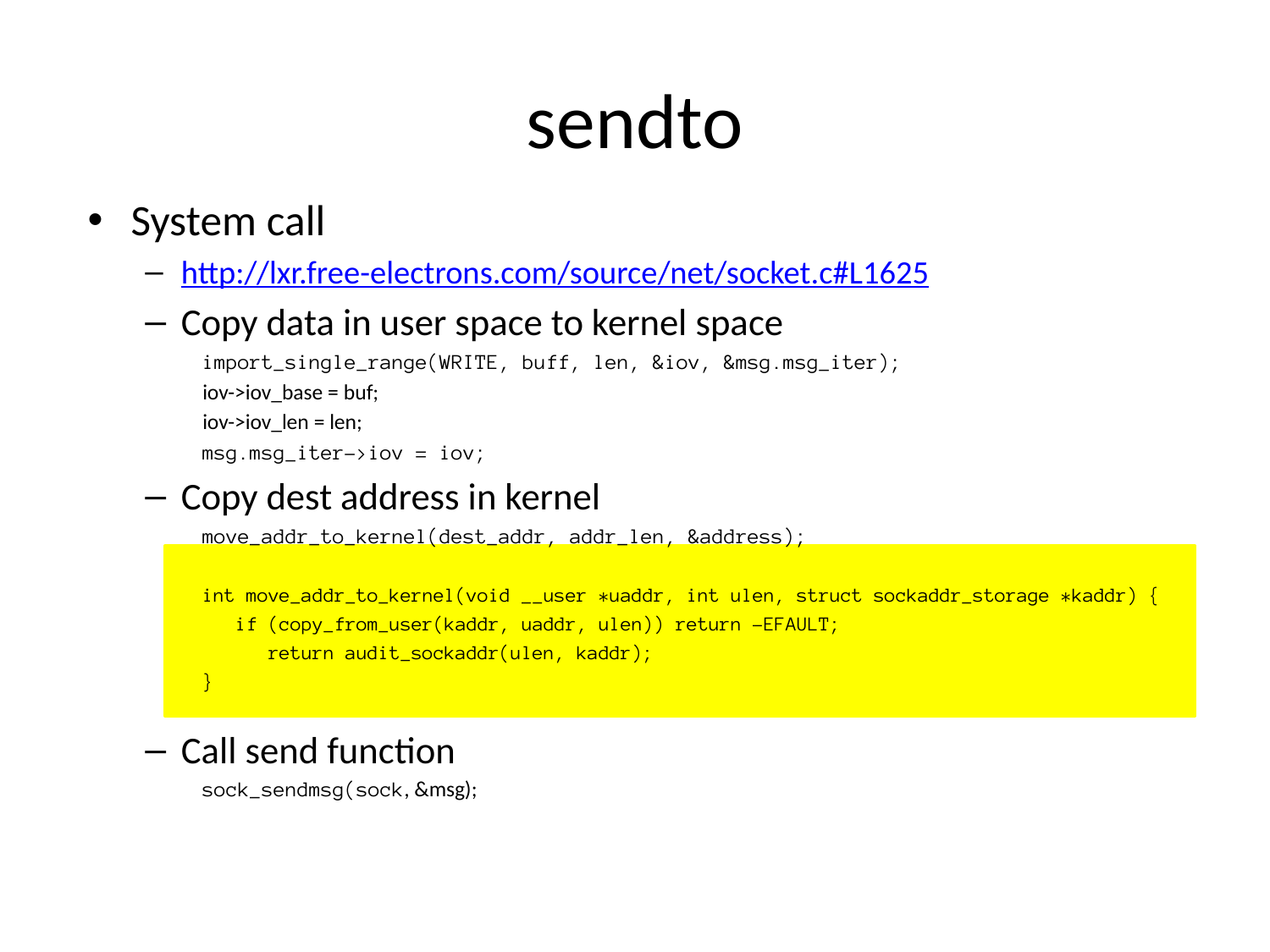

# sendto
System call
http://lxr.free-electrons.com/source/net/socket.c#L1625
Copy data in user space to kernel space
import_single_range(WRITE, buff, len, &iov, &msg.msg_iter);
iov->iov_base = buf;
iov->iov_len = len;
msg.msg_iter->iov = iov;
Copy dest address in kernel
move_addr_to_kernel(dest_addr, addr_len, &address);

int move_addr_to_kernel(void __user *uaddr, int ulen, struct sockaddr_storage *kaddr) {
   if (copy_from_user(kaddr, uaddr, ulen)) return -EFAULT;
      return audit_sockaddr(ulen, kaddr);
}
Call send function
sock_sendmsg(sock, &msg);